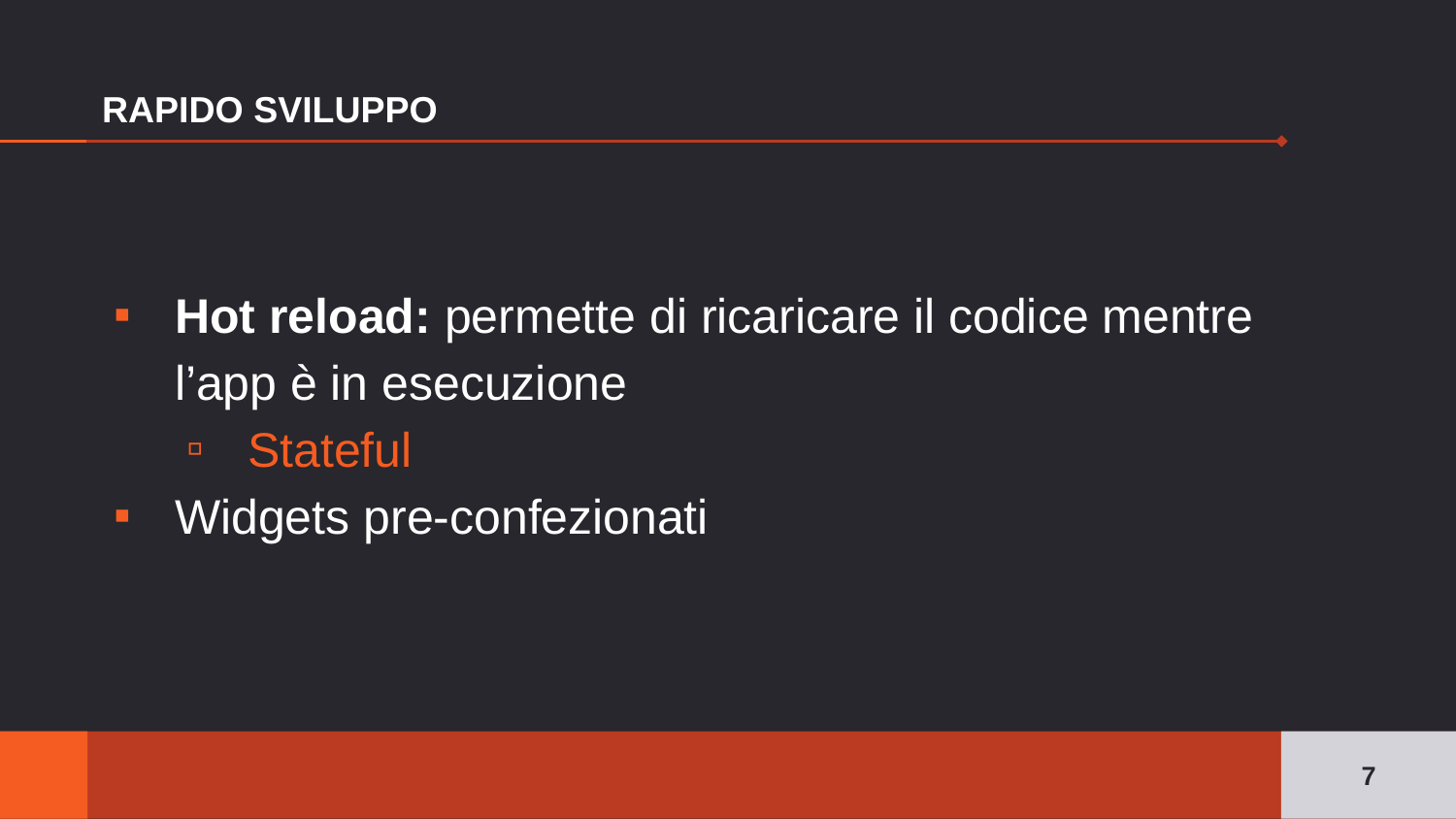

# RAPIDO SVILUPPO

Hot reload: permette di ricaricare il codice mentre l’app è in esecuzione
Stateful
Widgets pre-confezionati
7